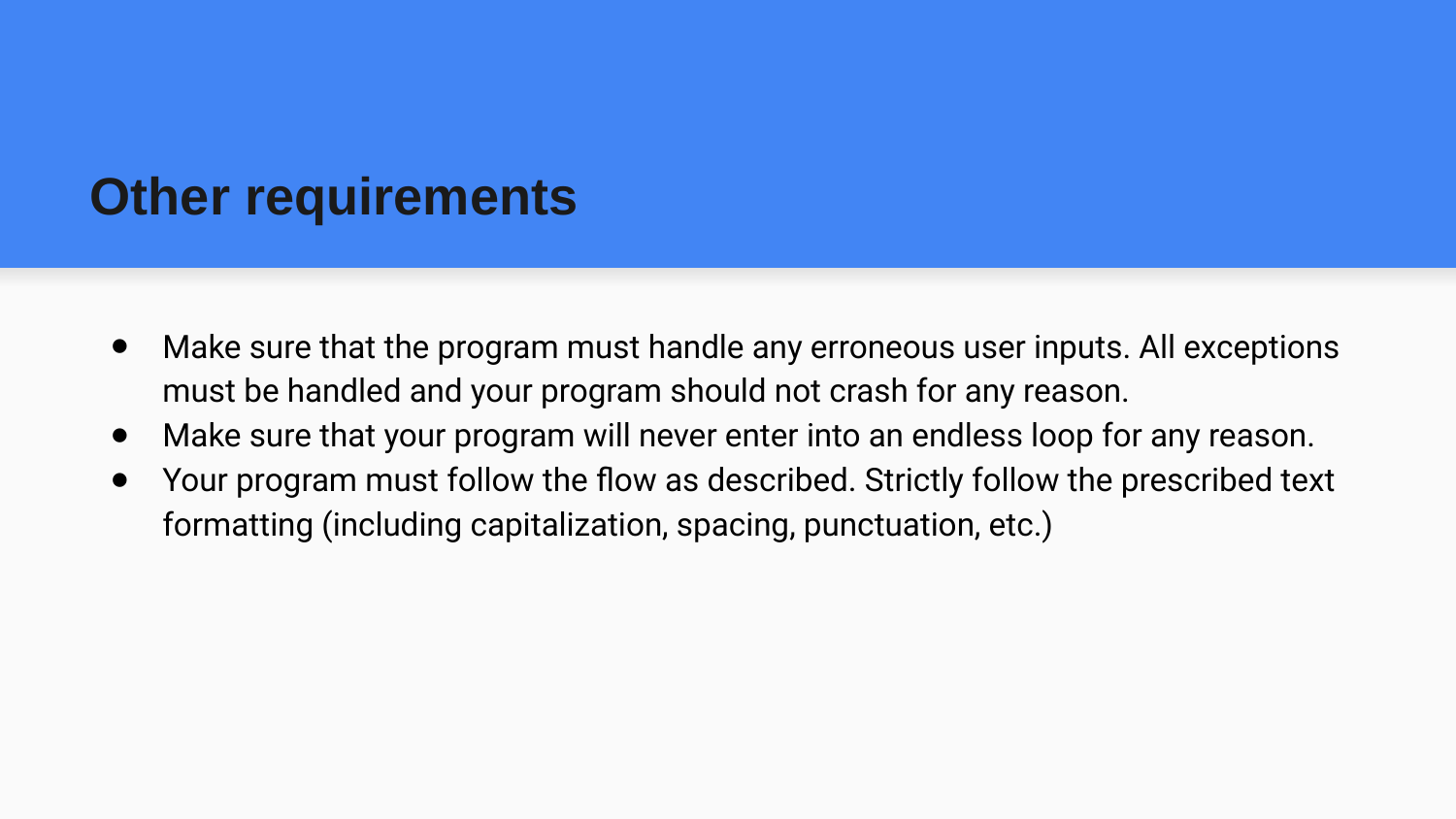

# Other requirements
Make sure that the program must handle any erroneous user inputs. All exceptions must be handled and your program should not crash for any reason.
Make sure that your program will never enter into an endless loop for any reason.
Your program must follow the flow as described. Strictly follow the prescribed text formatting (including capitalization, spacing, punctuation, etc.)